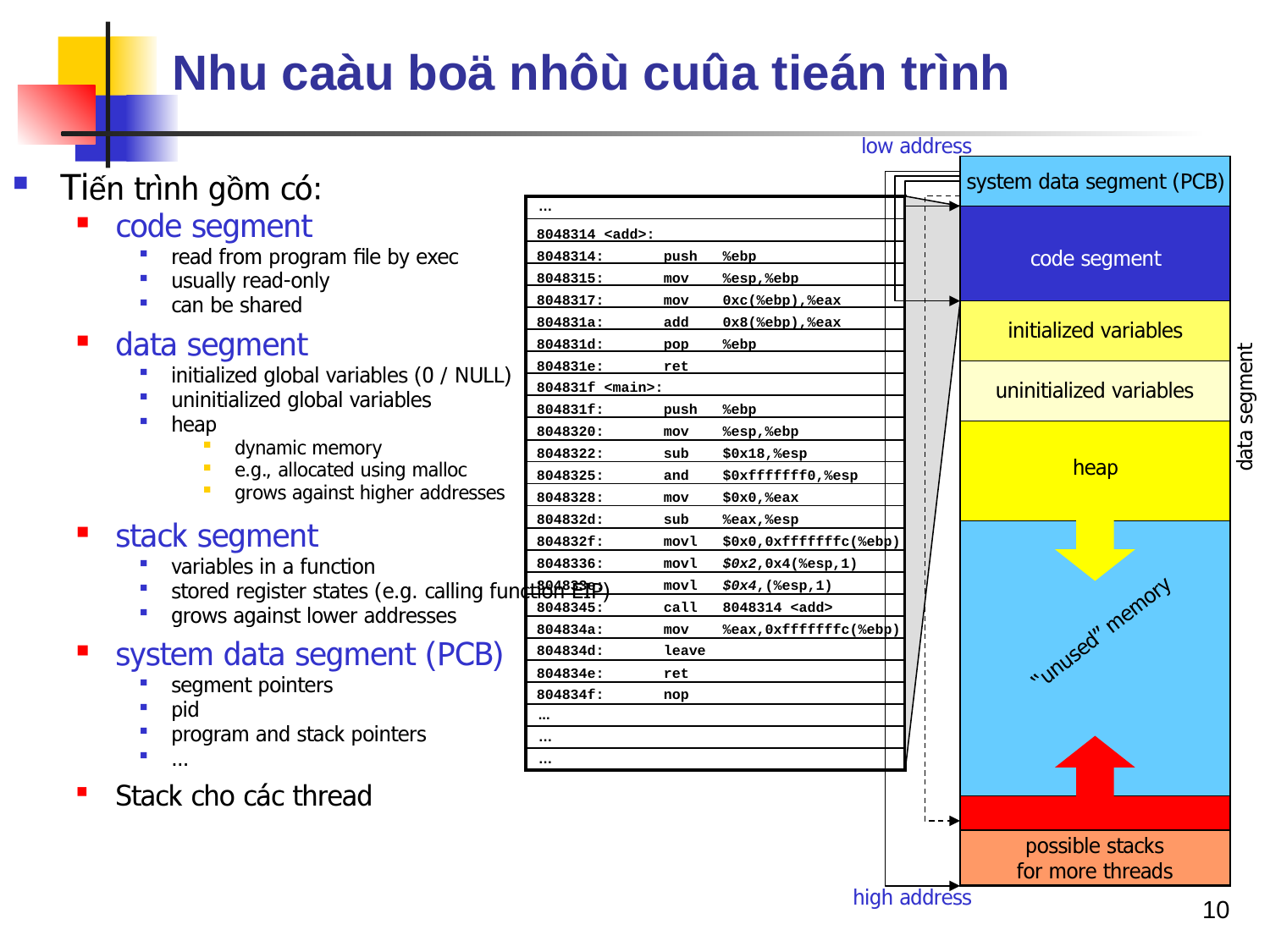

# Nhu caàu boä nhôù cuûa tieán trình
low address

system data segment (PCB)
Tiến trình gồm có:
code segment
read from program file by exec
usually read-only
can be shared
data segment
initialized global variables (0 / NULL)
uninitialized global variables
heap
dynamic memory
e.g., allocated using malloc
grows against higher addresses
stack segment
variables in a function
stored register states (e.g. calling function EIP)
grows against lower addresses
system data segment (PCB)
segment pointers
pid
program and stack pointers
…
Stack cho các thread

| … |
| --- |
|  |
|  |
|  |
|  |
|  |
|  |
|  |
|  |
|  |
|  |
|  |
|  |
|  |
|  |
|  |
|  |
|  |
|  |
|  |
|  |
|  |
|  |
| ... |
| … |
| … |

code segment
8048314 <add>:
8048314: 	push   %ebp
8048315:     	mov    %esp,%ebp
8048317:     	mov    0xc(%ebp),%eax
804831a:     	add    0x8(%ebp),%eax
804831d: 	pop    %ebp
804831e: 	ret
804831f <main>:
804831f: 	push   %ebp
8048320:     	mov    %esp,%ebp
8048322:     	sub    $0x18,%esp
8048325:     	and    $0xfffffff0,%esp
8048328:     	mov    $0x0,%eax
804832d:     	sub    %eax,%esp
804832f:     	movl   $0x0,0xfffffffc(%ebp)
8048336:     	movl   $0x2,0x4(%esp,1)
804833e:    	movl   $0x4,(%esp,1)
8048345:     	call   8048314 <add>
804834a:     	mov    %eax,0xfffffffc(%ebp)
804834d: 	leave
804834e: 	ret
804834f: 	nop

initialized variables

uninitialized variables
data segment
data segment
process A

heap

“unused” memory

stack
possible stacks
for more threads

10
high address